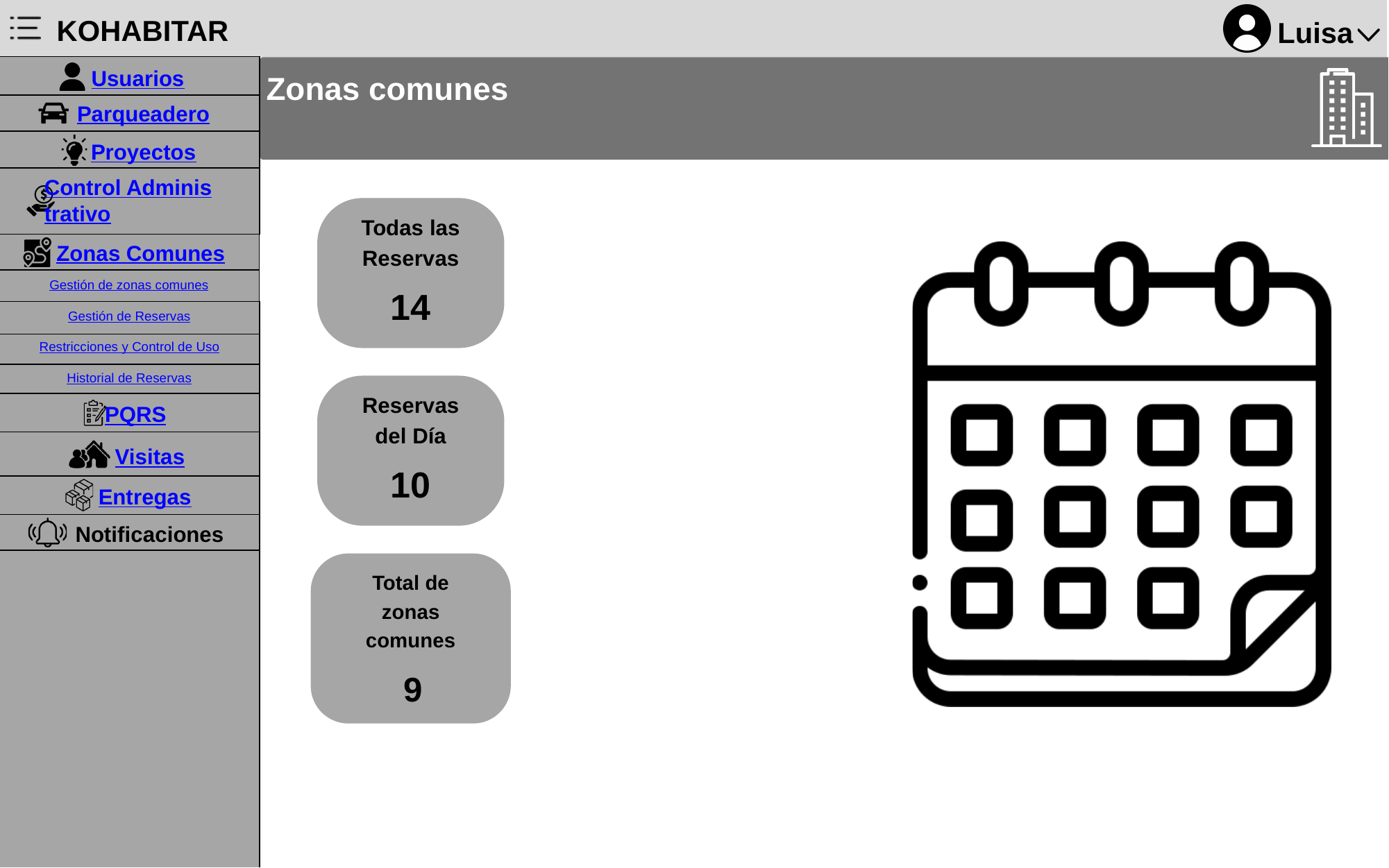

KOHABITAR
Luisa

Usuarios
Zonas comunes

Parqueadero

Proyectos

Control Administrativo

Todas las Reservas

Zonas Comunes

Gestión de zonas comunes
14

Gestión de Reservas

Restricciones y Control de Uso

Historial de Reservas

Reservas del Día

PQRS

Visitas
10

Entregas

Notificaciones

Total de zonas comunes
9